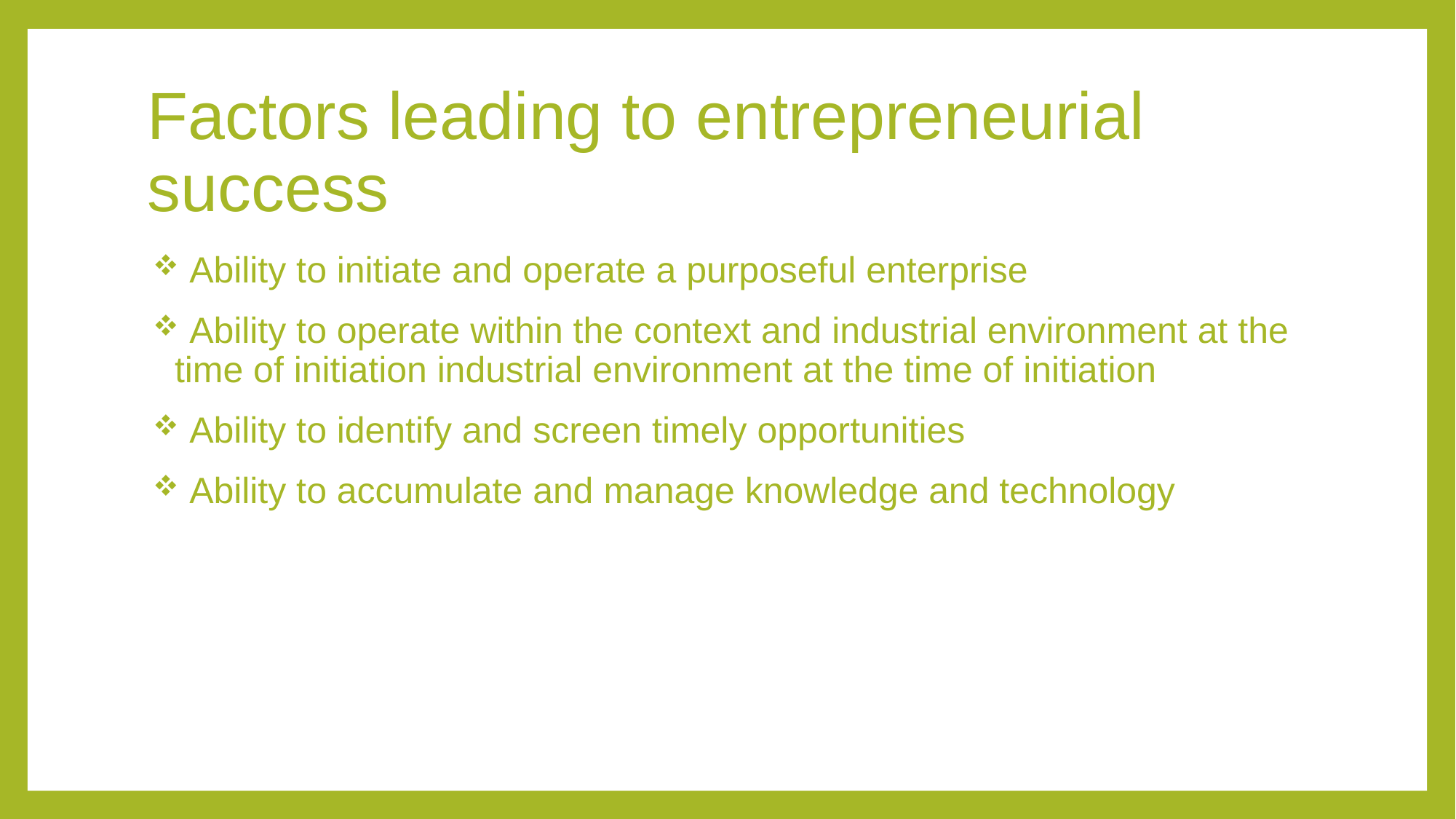

# Factors leading to entrepreneurial success
 Ability to initiate and operate a purposeful enterprise
 Ability to operate within the context and industrial environment at the time of initiation industrial environment at the time of initiation
 Ability to identify and screen timely opportunities
 Ability to accumulate and manage knowledge and technology